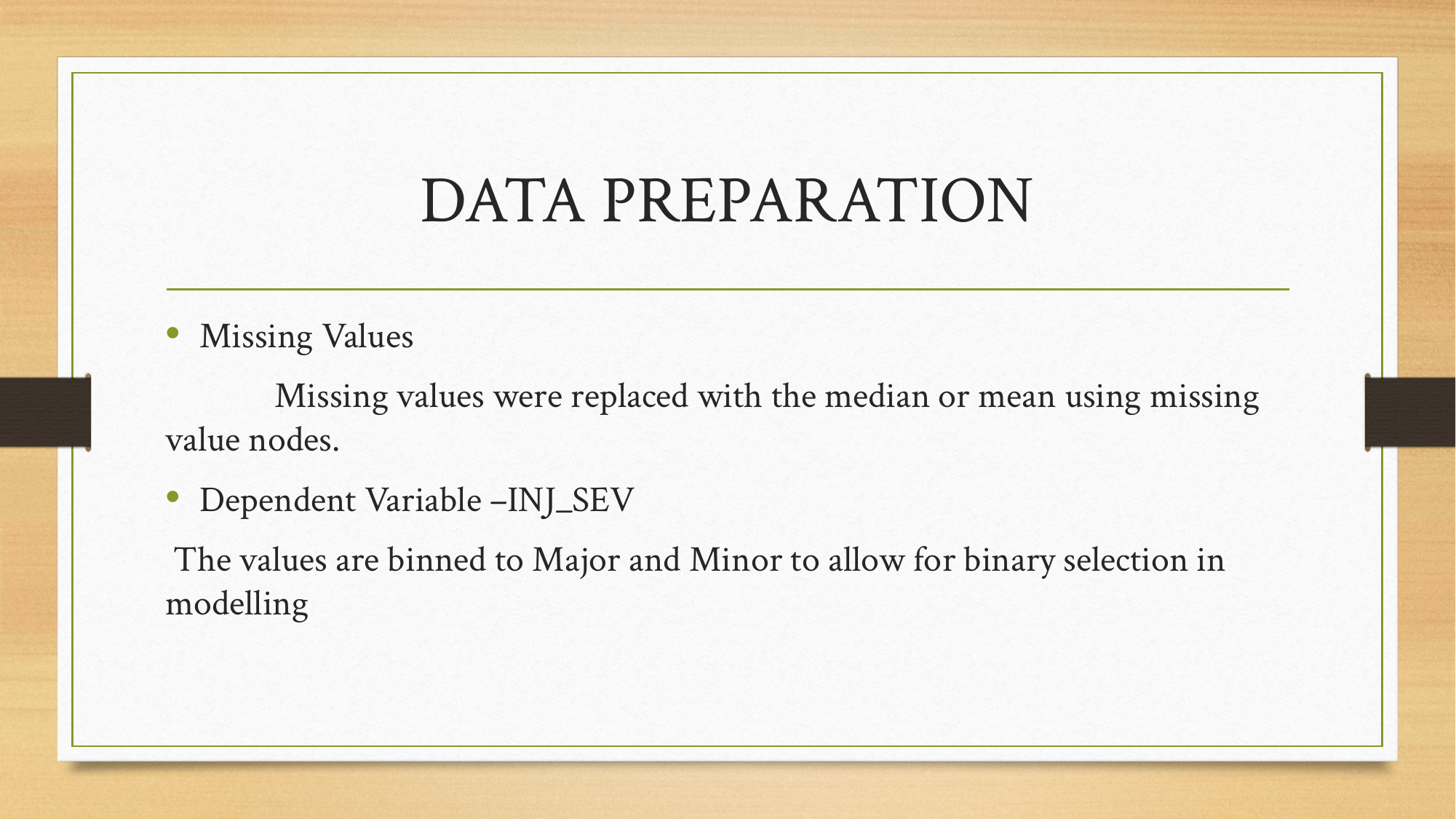

# DATA PREPARATION
Missing Values
	Missing values were replaced with the median or mean using missing value nodes.
Dependent Variable –INJ_SEV
 The values are binned to Major and Minor to allow for binary selection in modelling